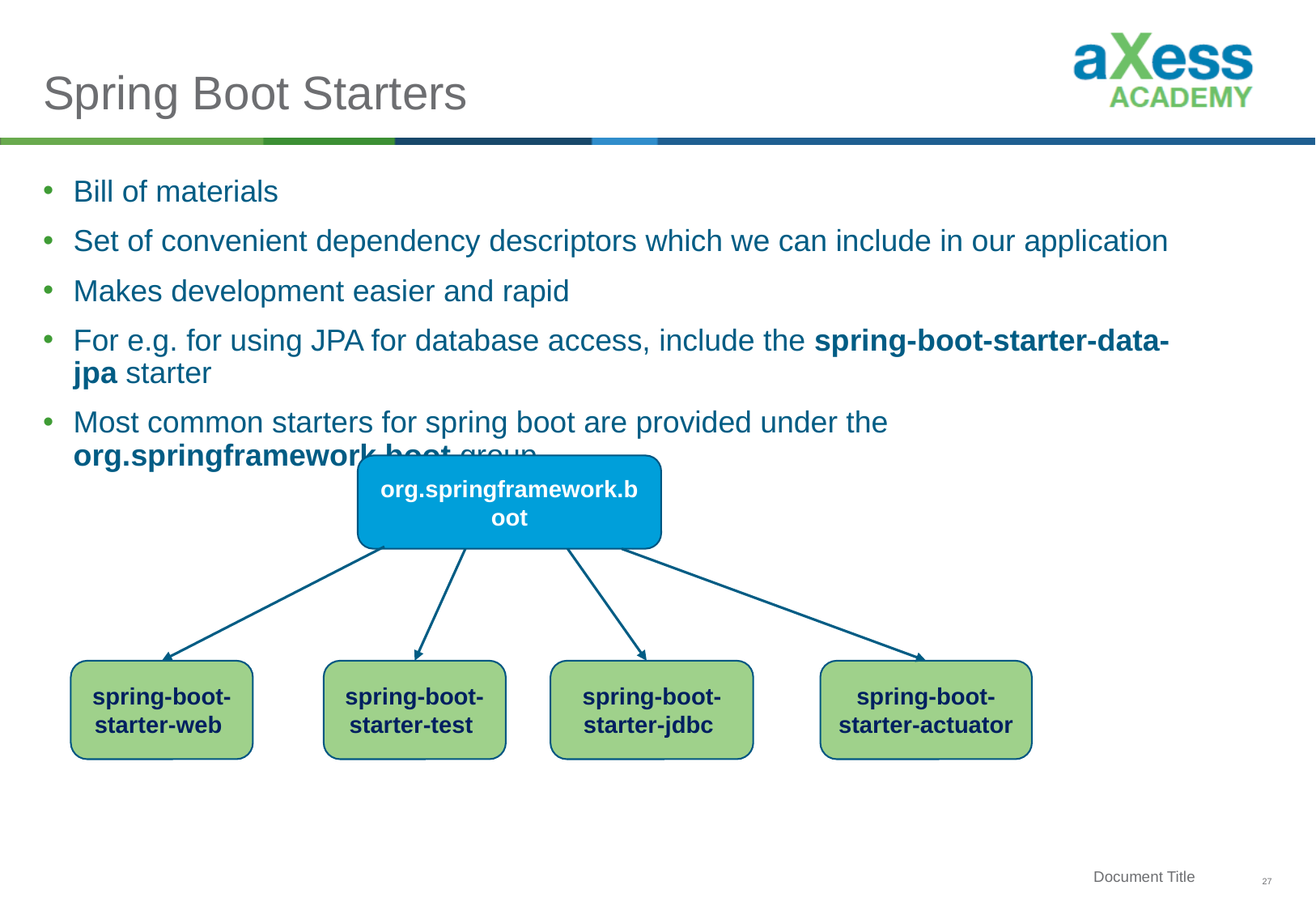

# Spring Boot Starters
Bill of materials
Set of convenient dependency descriptors which we can include in our application
Makes development easier and rapid
For e.g. for using JPA for database access, include the spring-boot-starter-data-jpa starter
Most common starters for spring boot are provided under the org.springframework.boot group
org.springframework.boot
spring-boot-starter-web
spring-boot-starter-test
spring-boot-starter-jdbc
spring-boot-starter-actuator